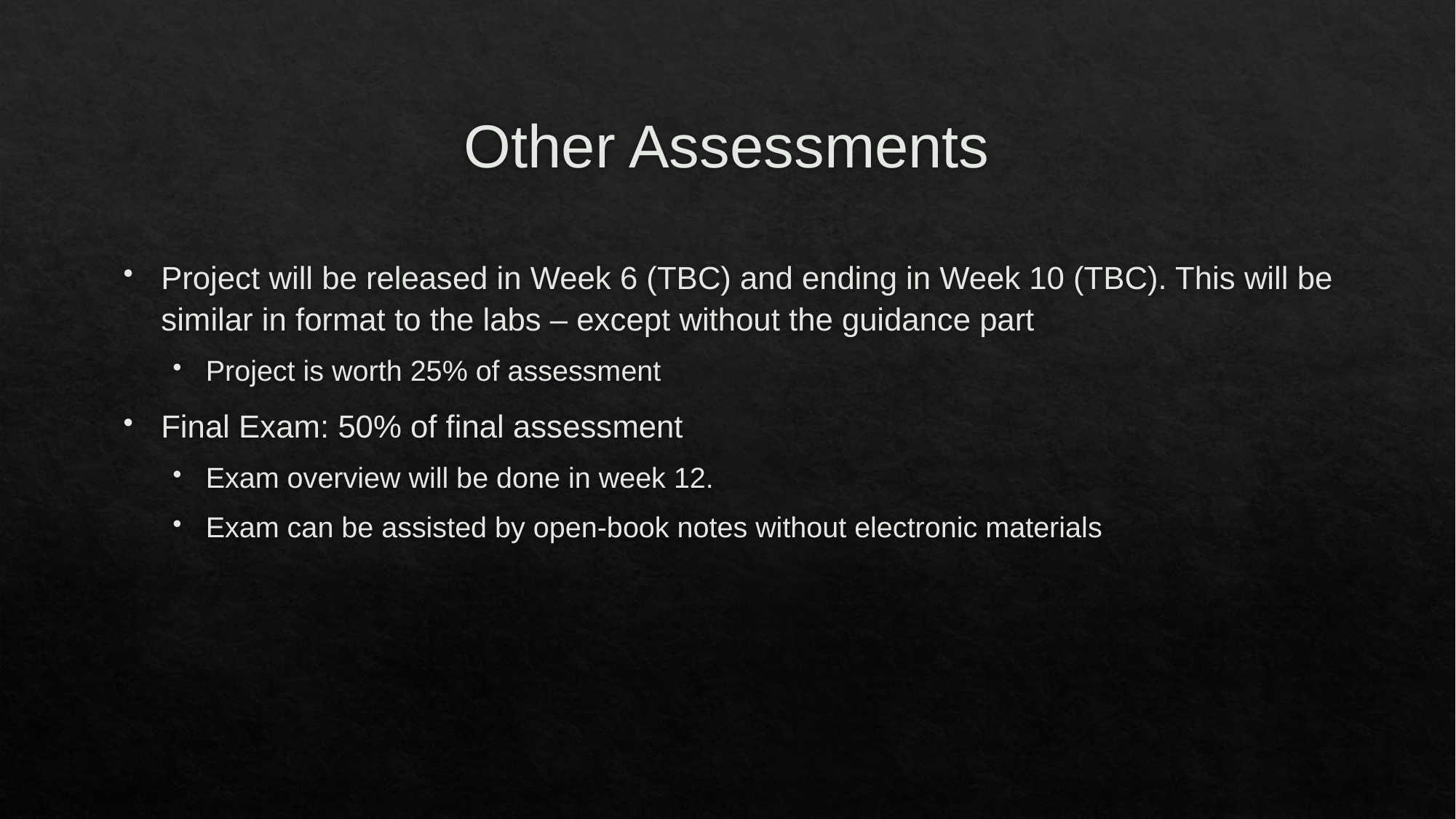

# Other Assessments
Project will be released in Week 6 (TBC) and ending in Week 10 (TBC). This will be similar in format to the labs – except without the guidance part
Project is worth 25% of assessment
Final Exam: 50% of final assessment
Exam overview will be done in week 12.
Exam can be assisted by open-book notes without electronic materials